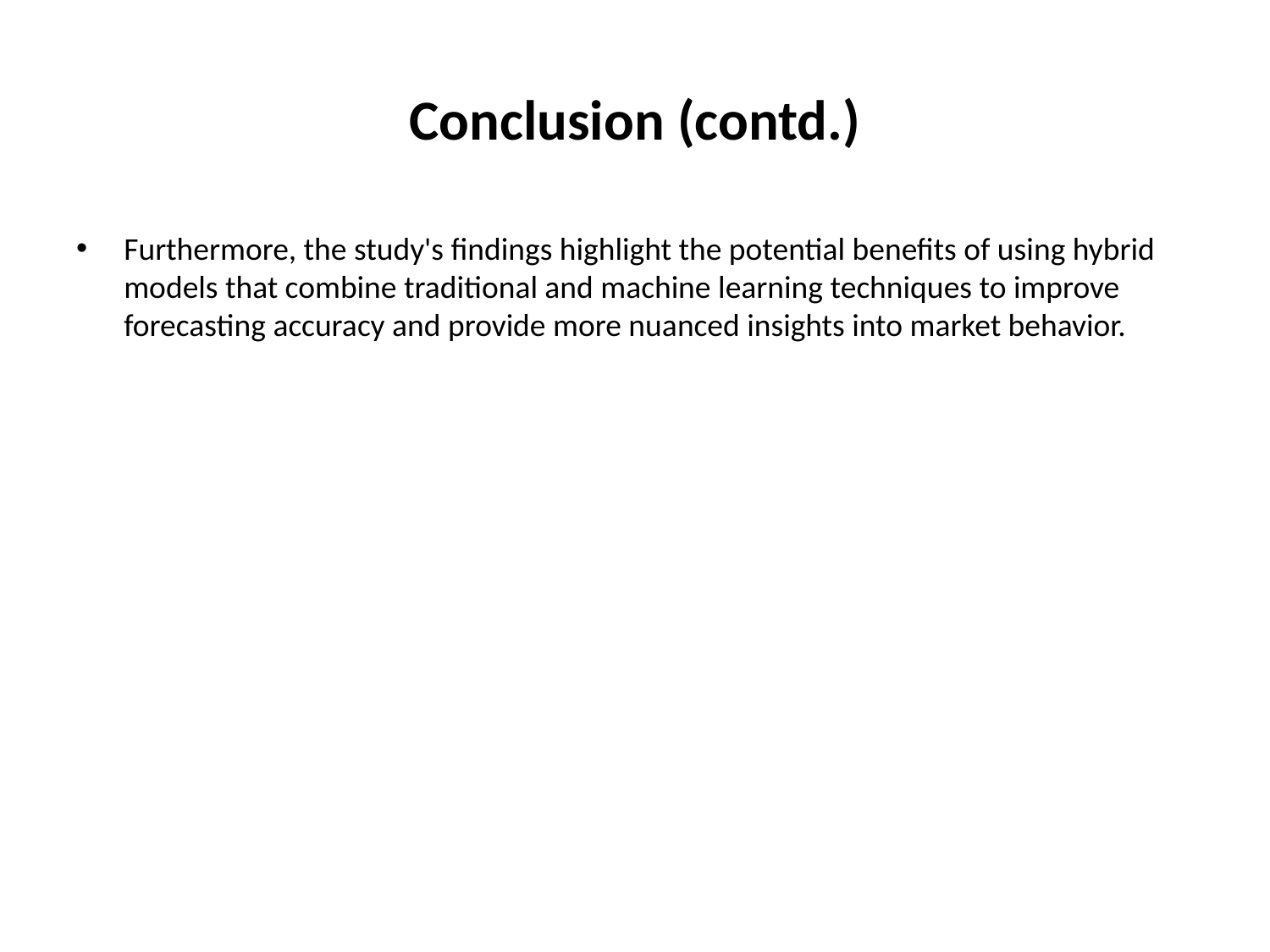

# Conclusion (contd.)
Furthermore, the study's findings highlight the potential benefits of using hybrid models that combine traditional and machine learning techniques to improve forecasting accuracy and provide more nuanced insights into market behavior.